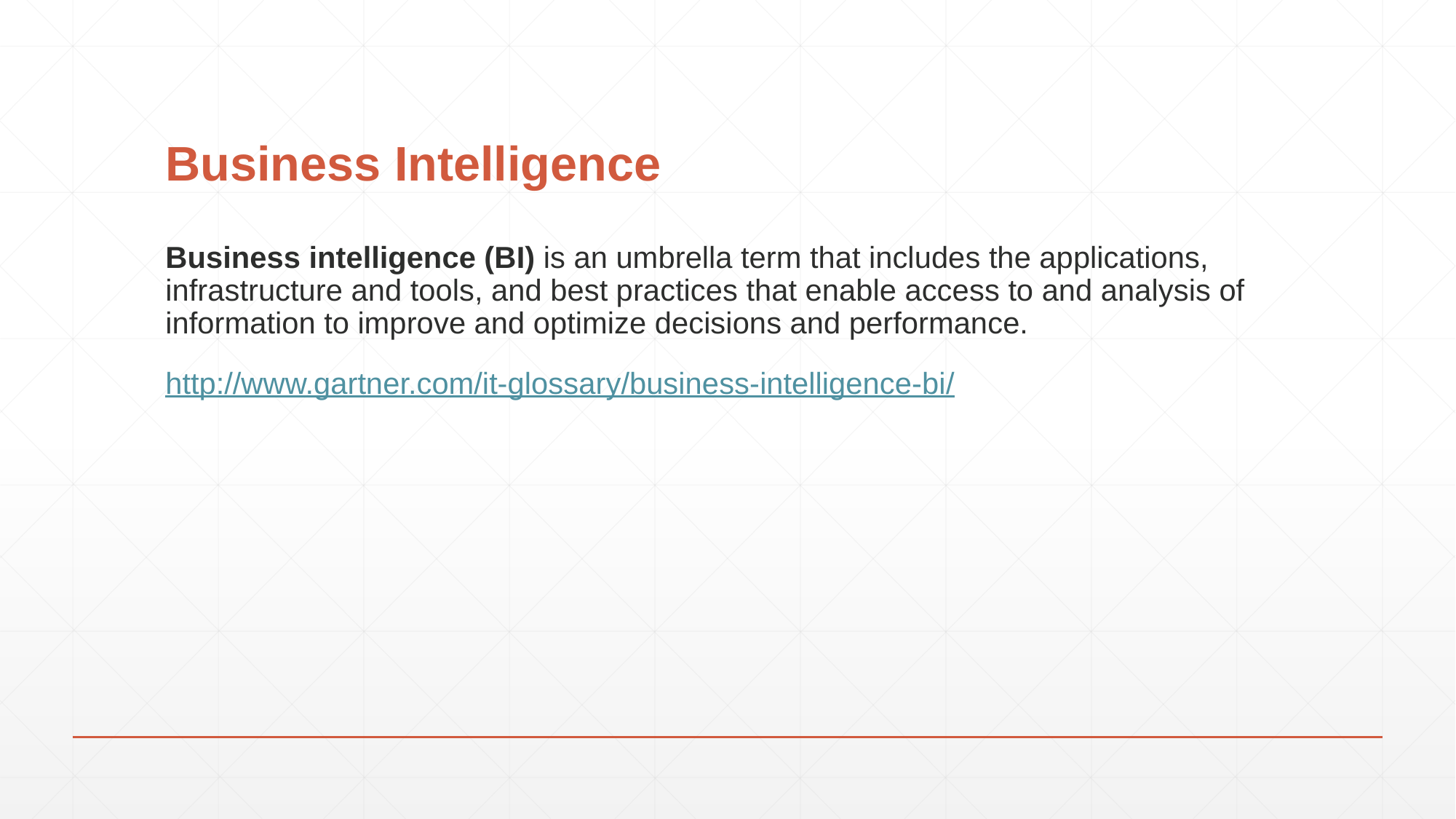

# Business Intelligence
Business intelligence (BI) is an umbrella term that includes the applications, infrastructure and tools, and best practices that enable access to and analysis of information to improve and optimize decisions and performance.
http://www.gartner.com/it-glossary/business-intelligence-bi/